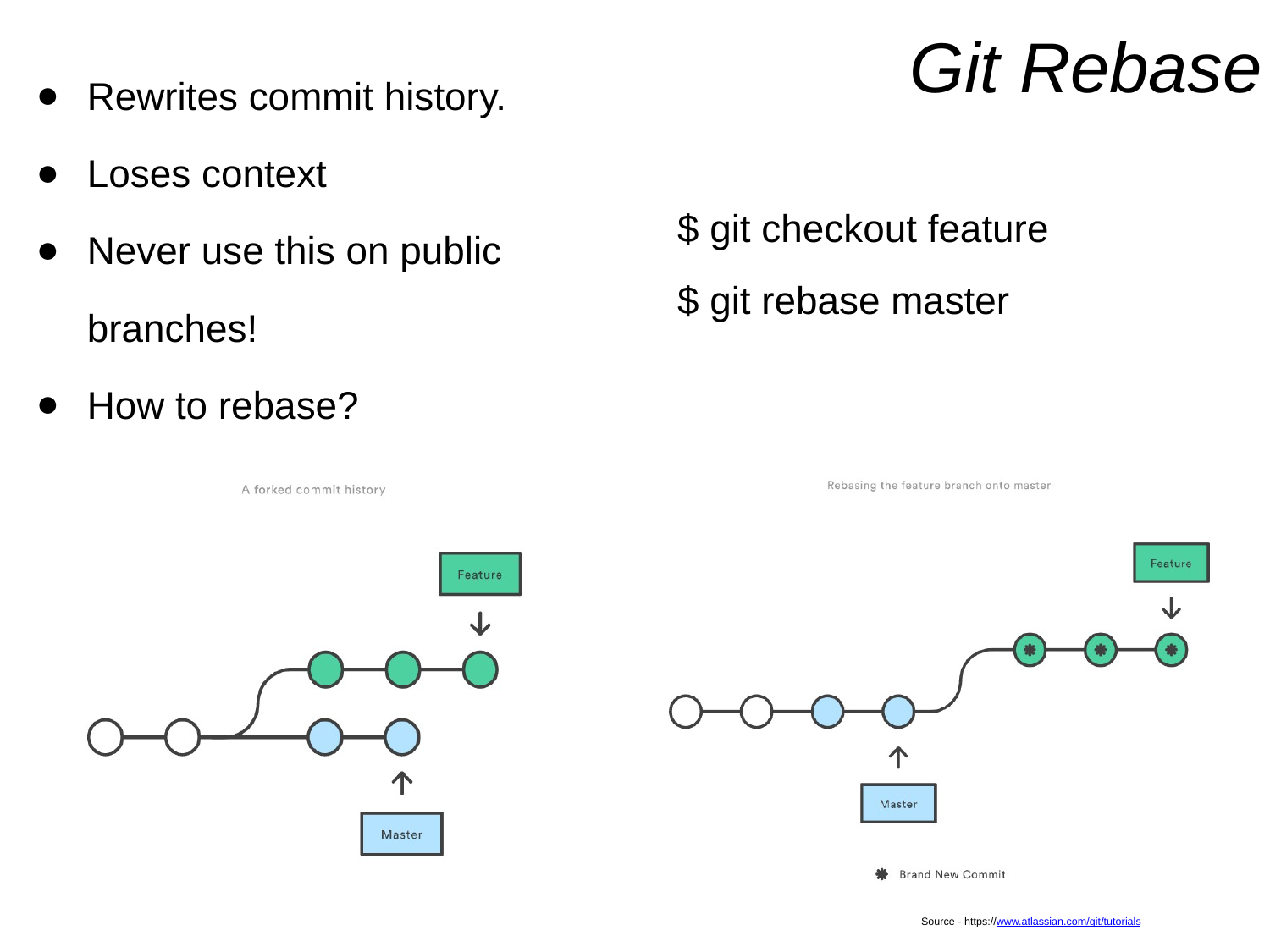

# Git Rebase
Rewrites commit history.
Loses context
Never use this on public branches!
How to rebase?
$ git checkout feature
$ git rebase master

Source - https://www.atlassian.com/git/tutorials